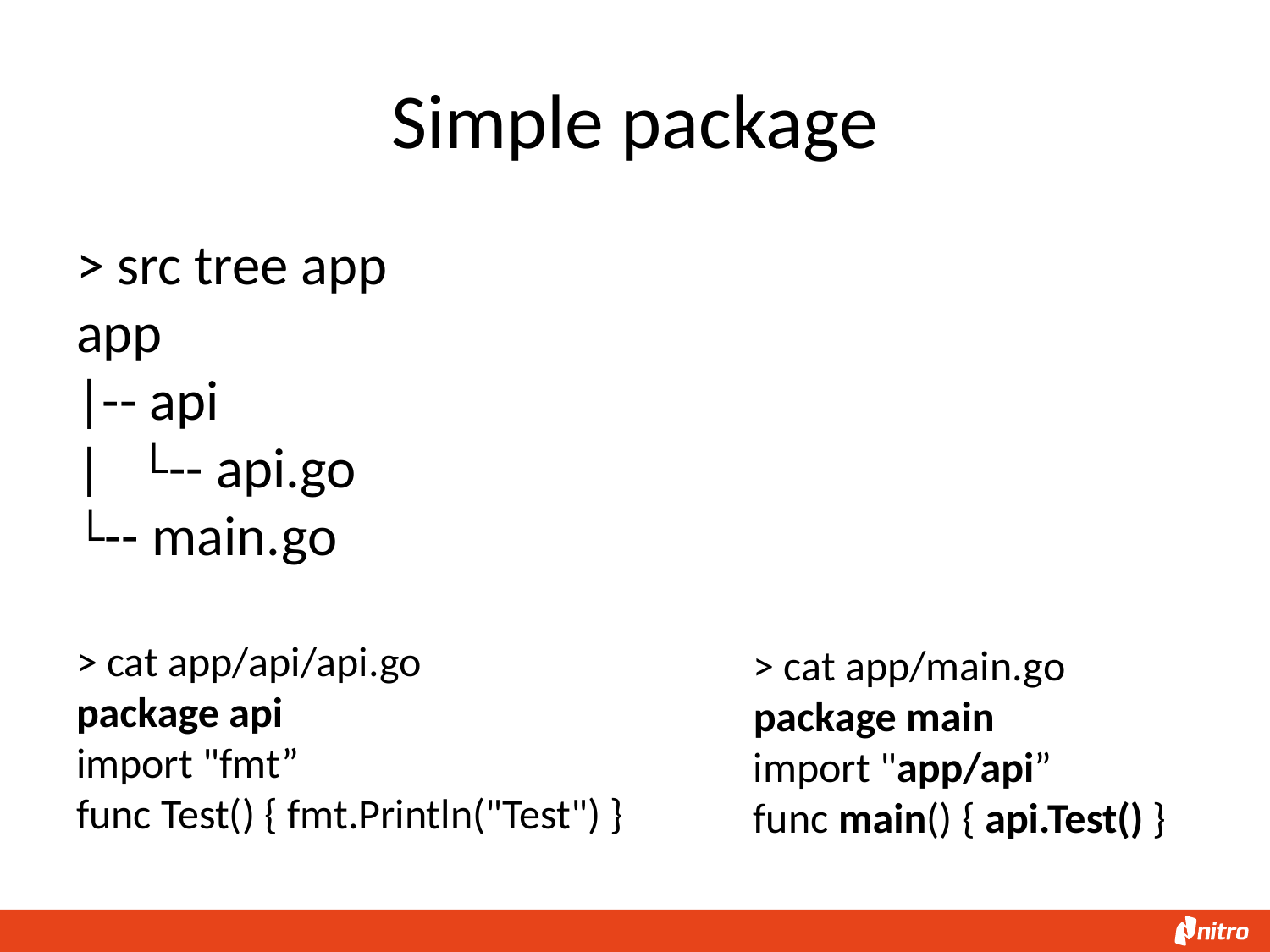

# Simple package
> src tree app
app
|-- api
|   └-- api.go
└-- main.go

> cat app/api/api.go
package api
import "fmt”
func Test() { fmt.Println("Test") }
> cat app/main.go
package main
import "app/api”
func main() { api.Test() }